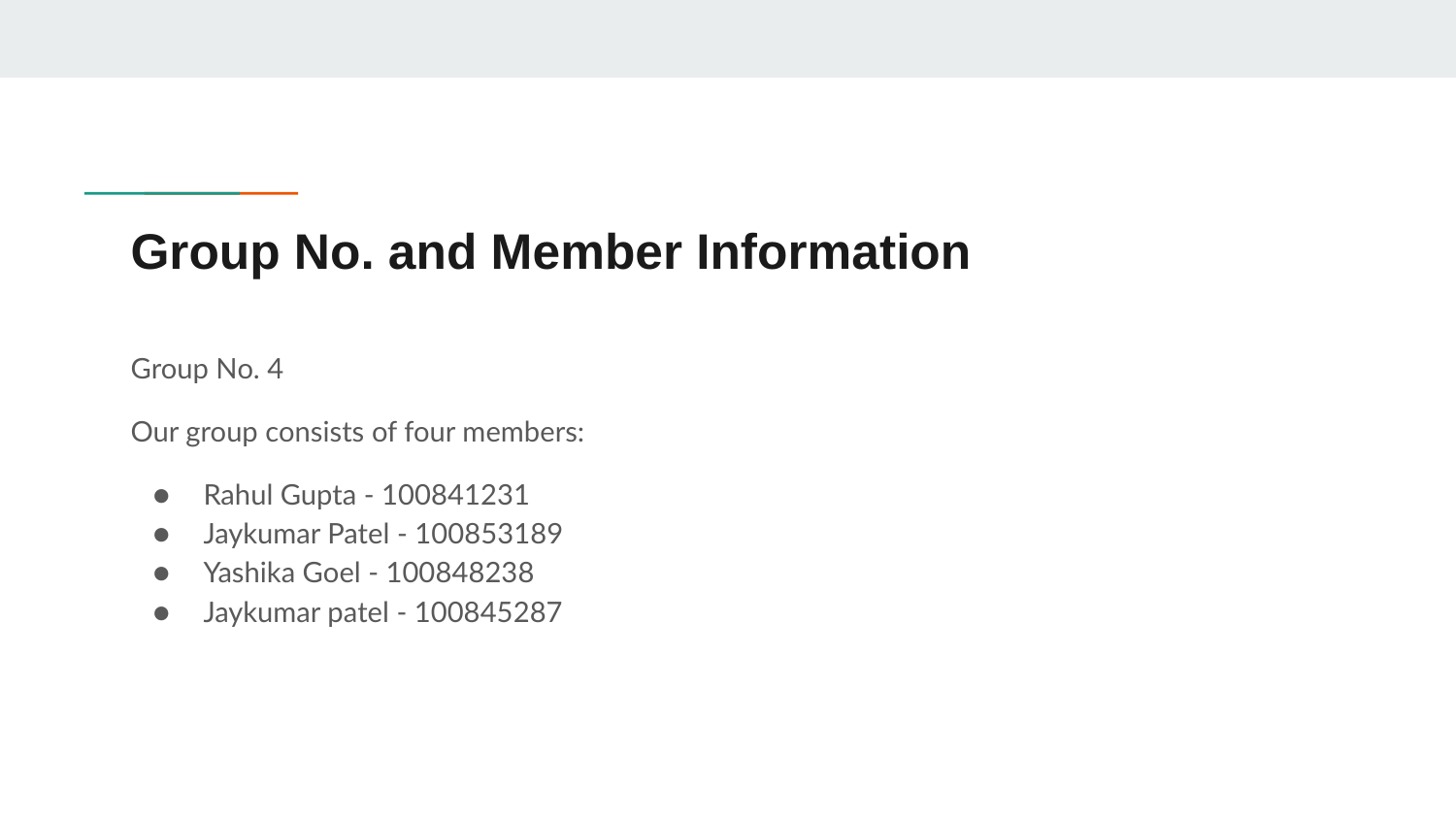

# Group No. and Member Information

Group No. 4
Our group consists of four members:
Rahul Gupta - 100841231
Jaykumar Patel - 100853189
Yashika Goel - 100848238
Jaykumar patel - 100845287